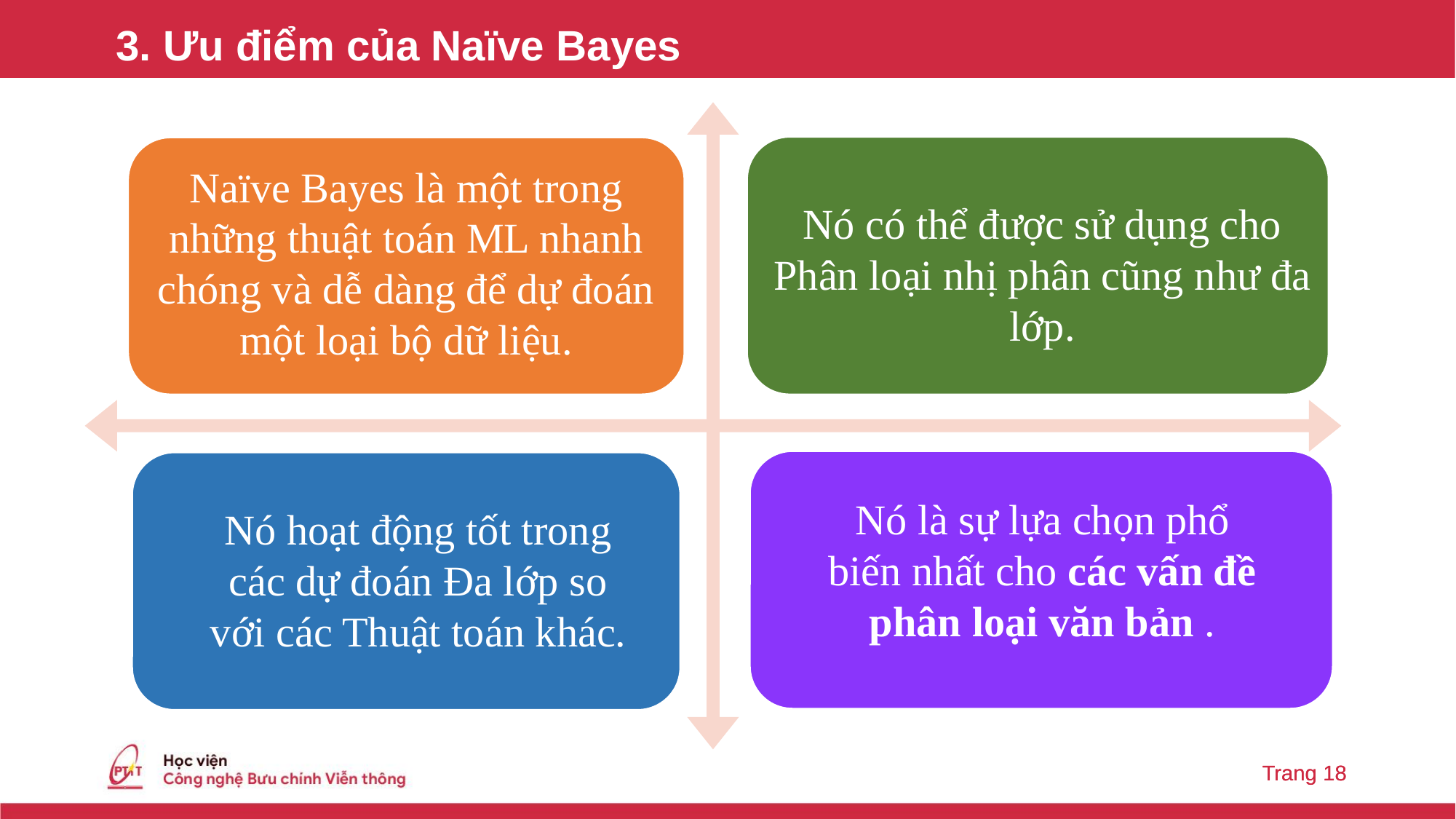

3. Ưu điểm của Naïve Bayes

Naïve Bayes là một trong những thuật toán ML nhanh chóng và dễ dàng để dự đoán một loại bộ dữ liệu.
# Nội Dung
Nó có thể được sử dụng cho Phân loại nhị phân cũng như đa lớp.
Nó là sự lựa chọn phổ biến nhất cho các vấn đề phân loại văn bản .
Nó hoạt động tốt trong các dự đoán Đa lớp so với các Thuật toán khác.